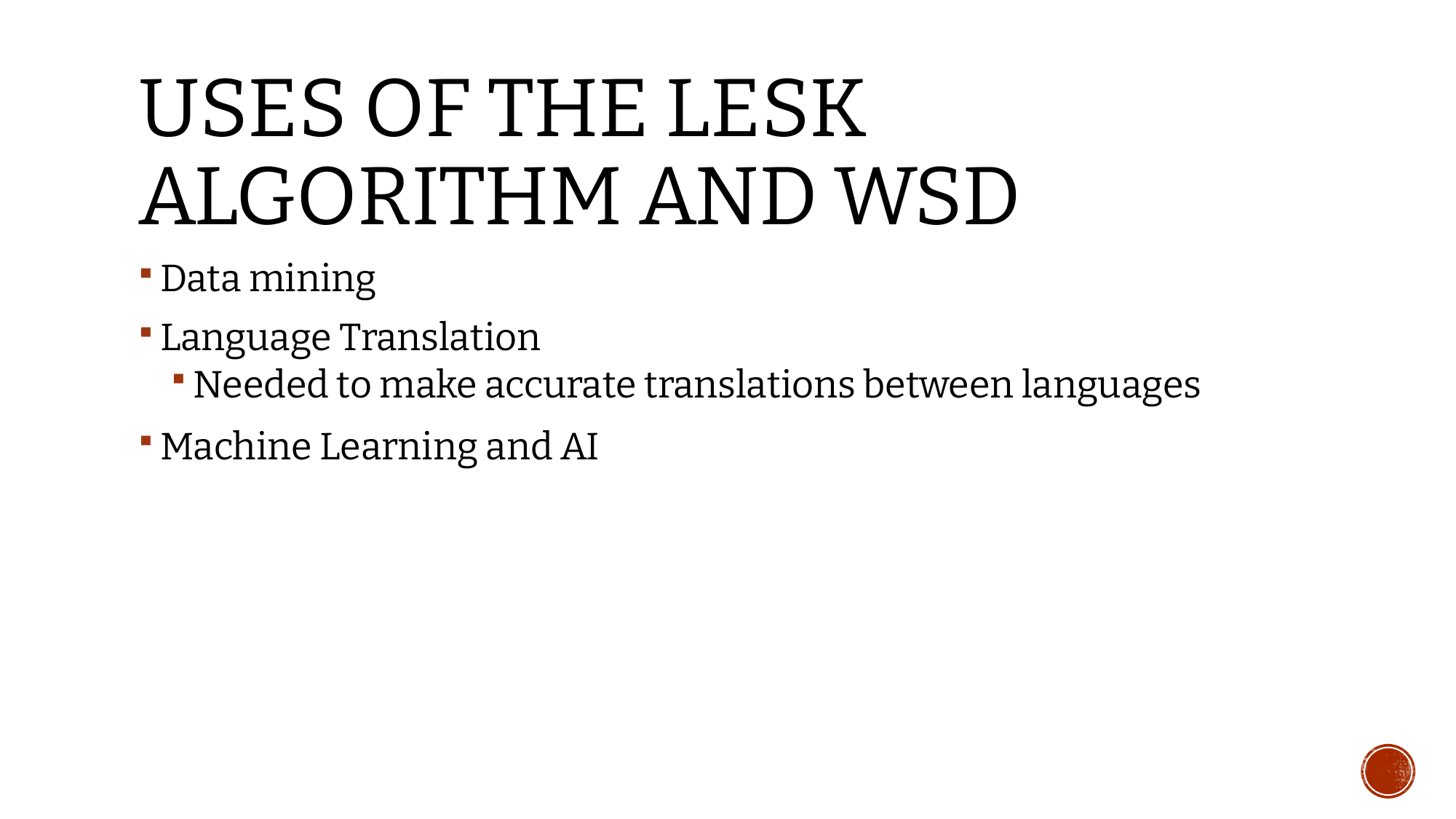

# Uses of the Lesk Algorithm and WSD
Data mining
Language Translation
Needed to make accurate translations between languages
Machine Learning and AI